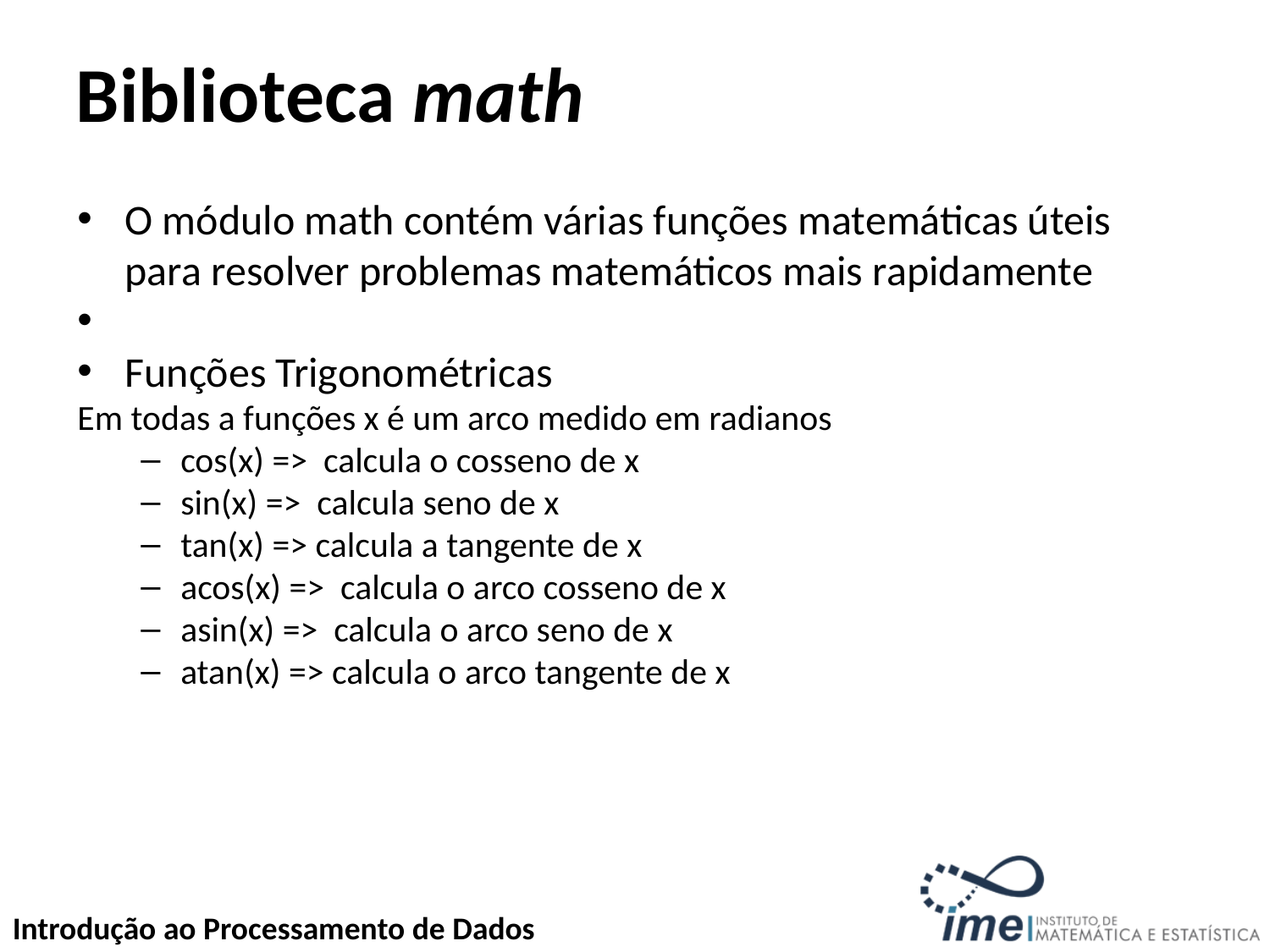

Biblioteca math
O módulo math contém várias funções matemáticas úteis para resolver problemas matemáticos mais rapidamente

Funções Trigonométricas
Em todas a funções x é um arco medido em radianos
cos(x) =>  calcula o cosseno de x
sin(x) =>  calcula seno de x
tan(x) => calcula a tangente de x
acos(x) =>  calcula o arco cosseno de x
asin(x) =>  calcula o arco seno de x
atan(x) => calcula o arco tangente de x